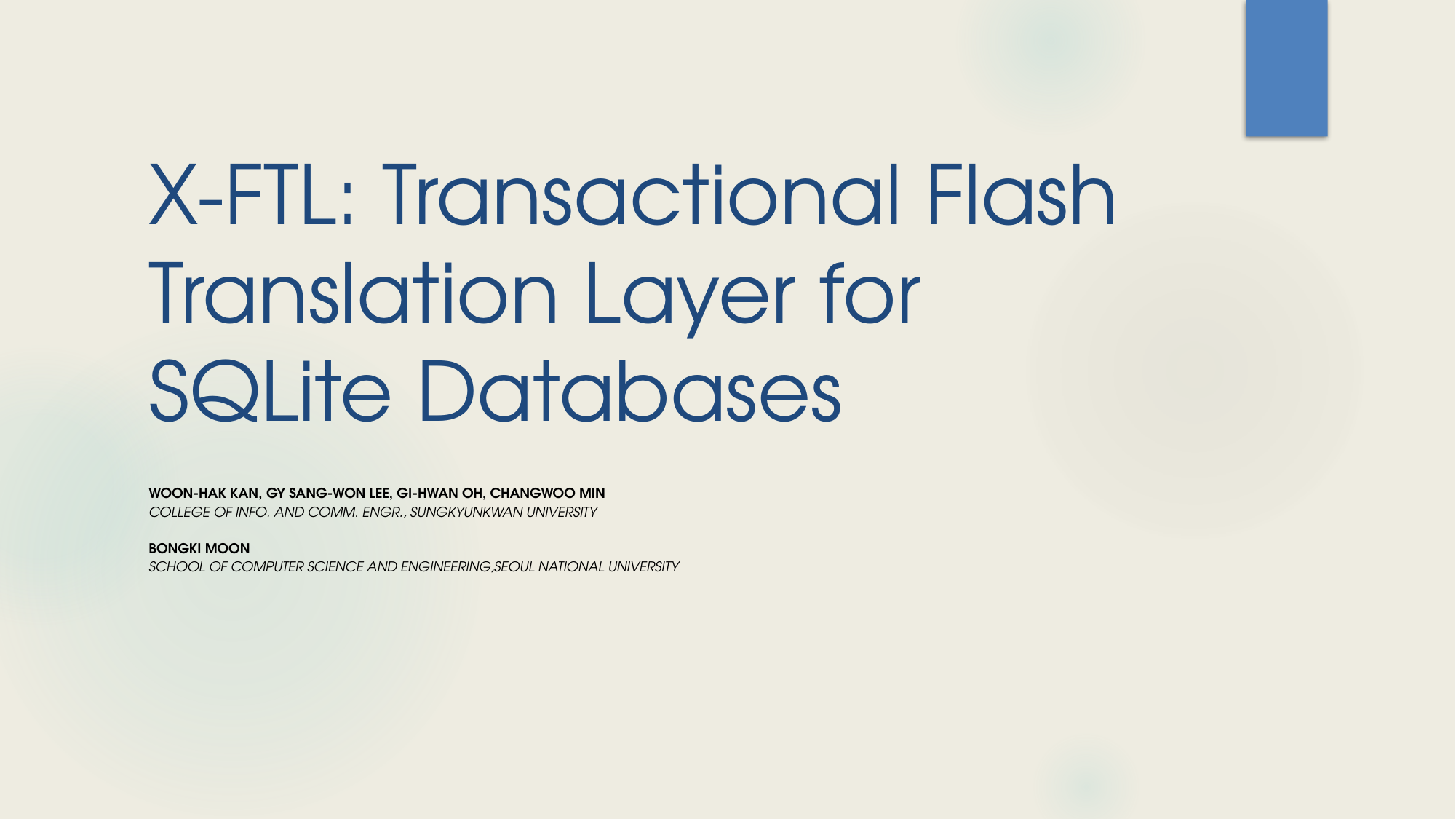

# X-FTL: Transactional Flash Translation Layer for SQLite Databases
Woon-Hak Kan, gy Sang-Won Lee, Gi-Hwan Oh, Changwoo Min
College of Info. and Comm. Engr., Sungkyunkwan University

Bongki Moon
School of Computer Science and Engineering,Seoul National University